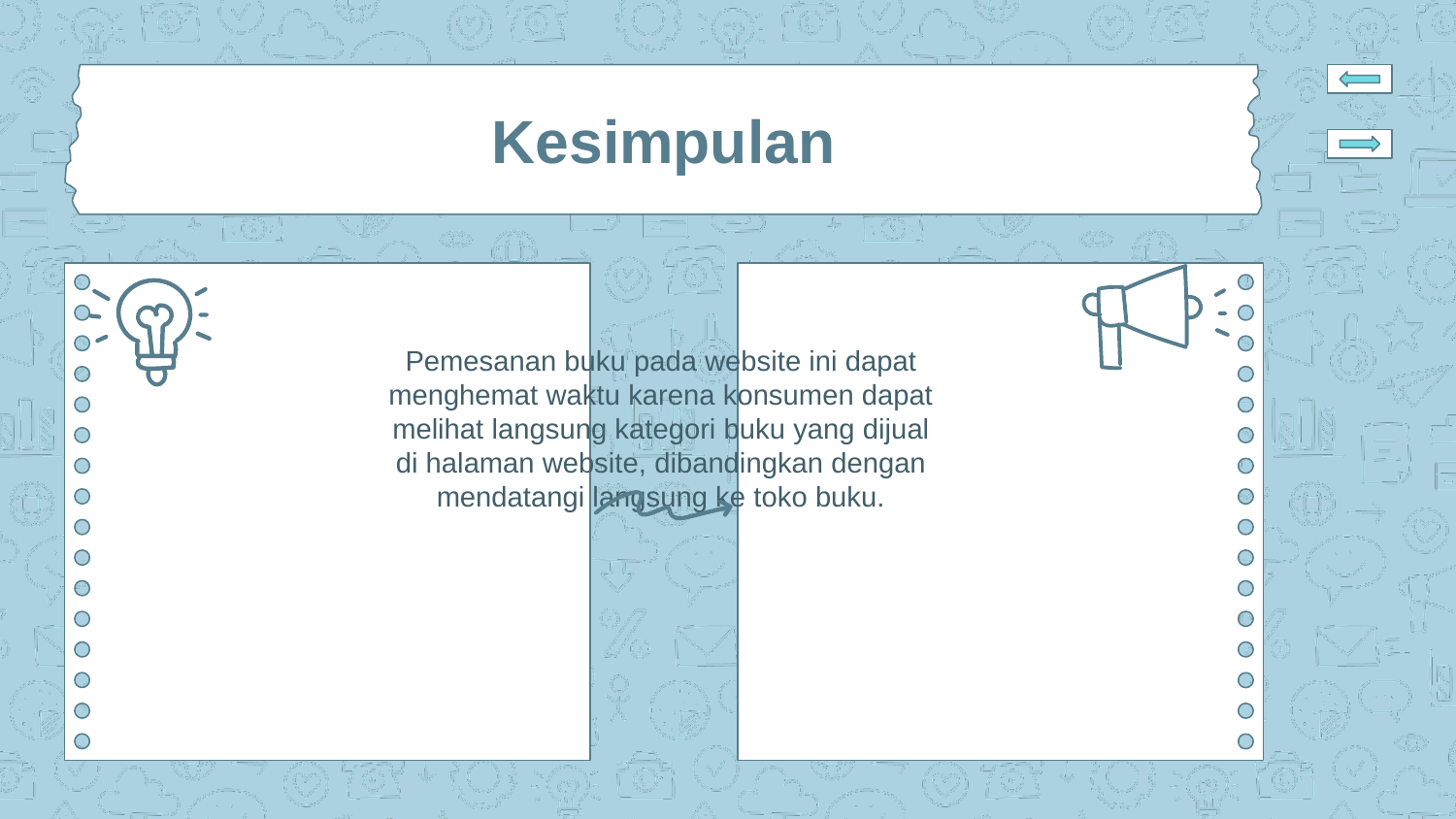

# Kesimpulan

Pemesanan buku pada website ini dapat menghemat waktu karena konsumen dapat melihat langsung kategori buku yang dijual di halaman website, dibandingkan dengan mendatangi langsung ke toko buku.